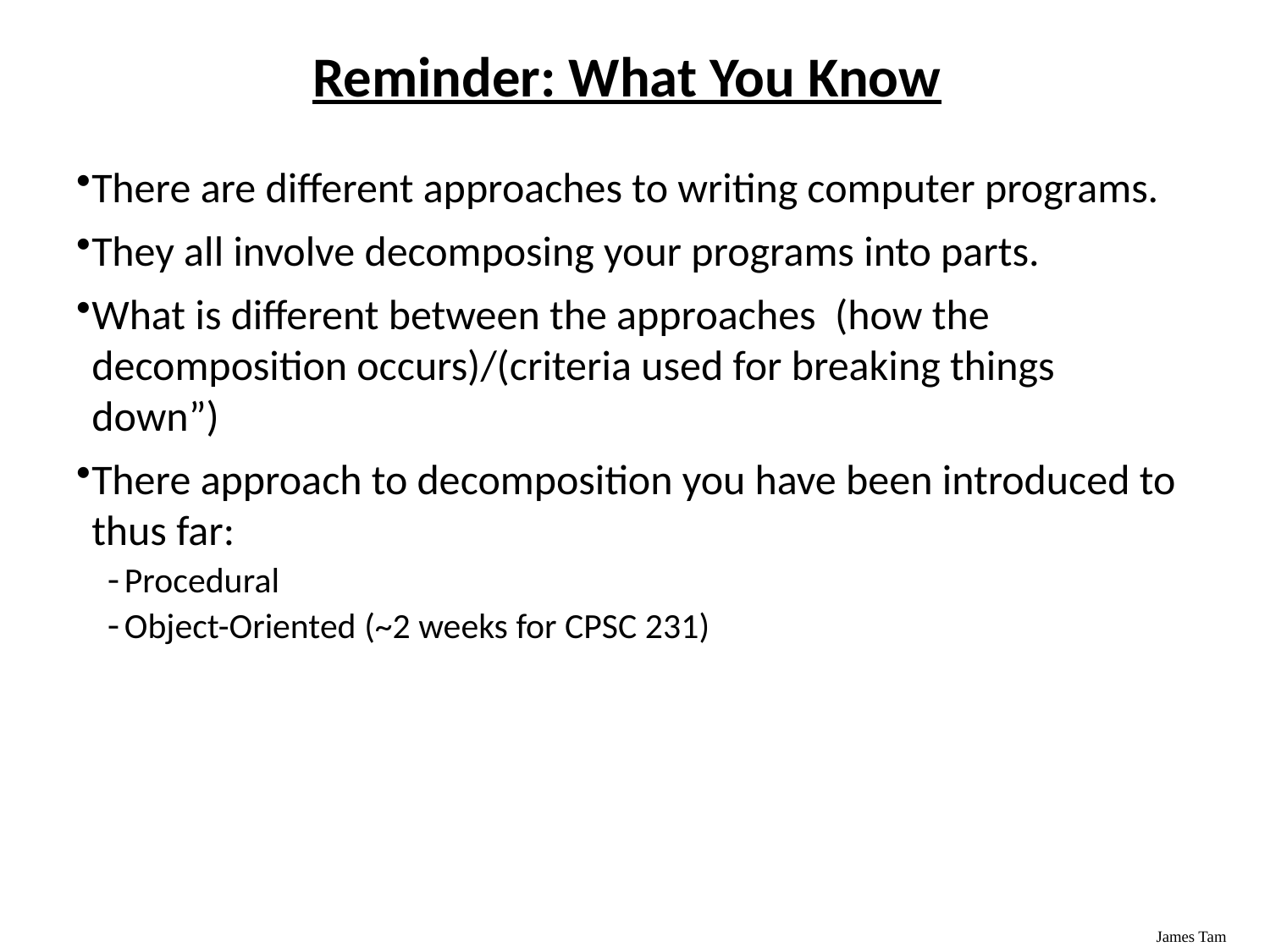

Reminder: What You Know
There are different approaches to writing computer programs.
They all involve decomposing your programs into parts.
What is different between the approaches  (how the decomposition occurs)/(criteria used for breaking things down”)
There approach to decomposition you have been introduced to thus far:
Procedural
Object-Oriented (~2 weeks for CPSC 231)